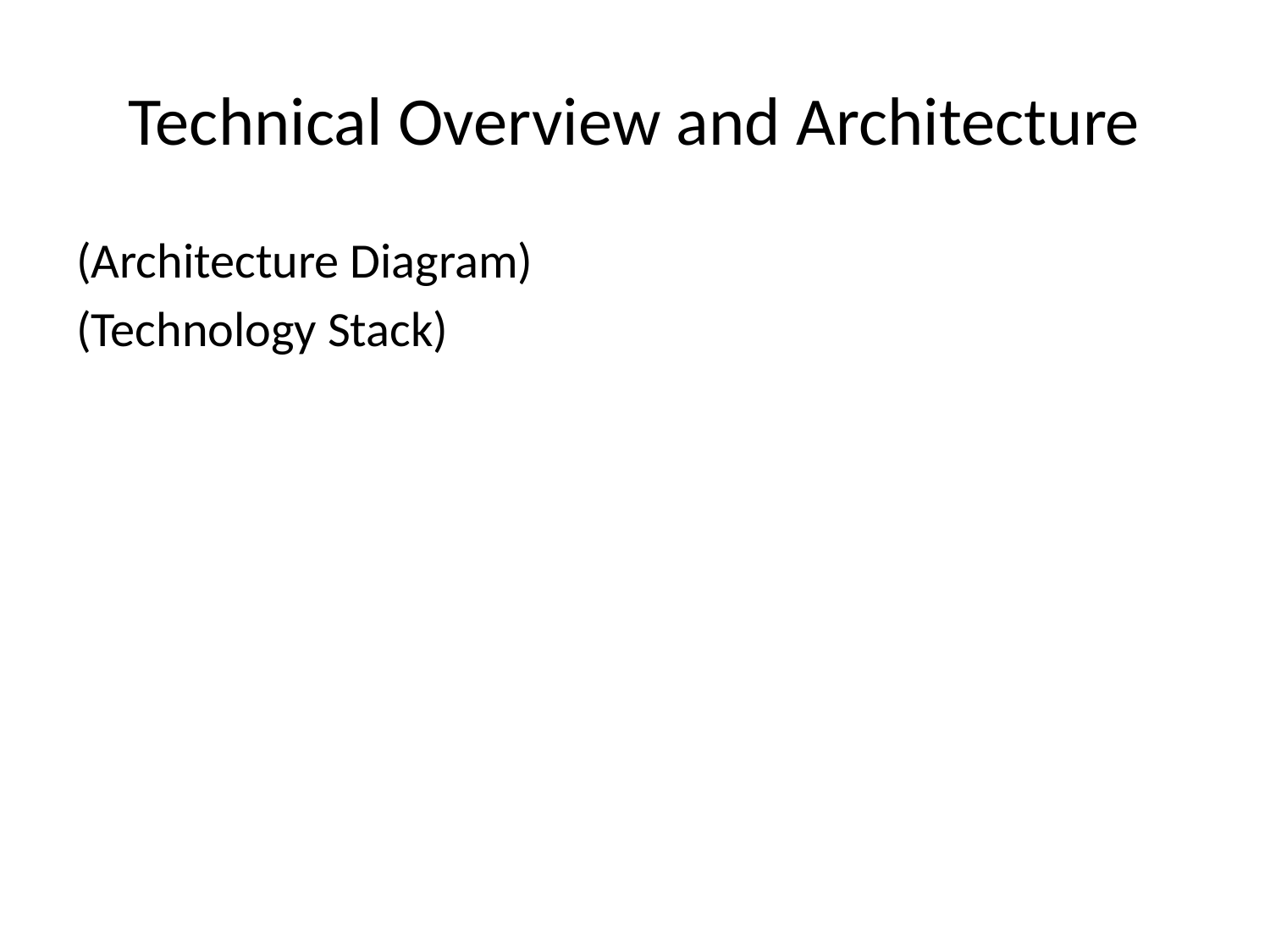

# Technical Overview and Architecture
(Architecture Diagram)
(Technology Stack)